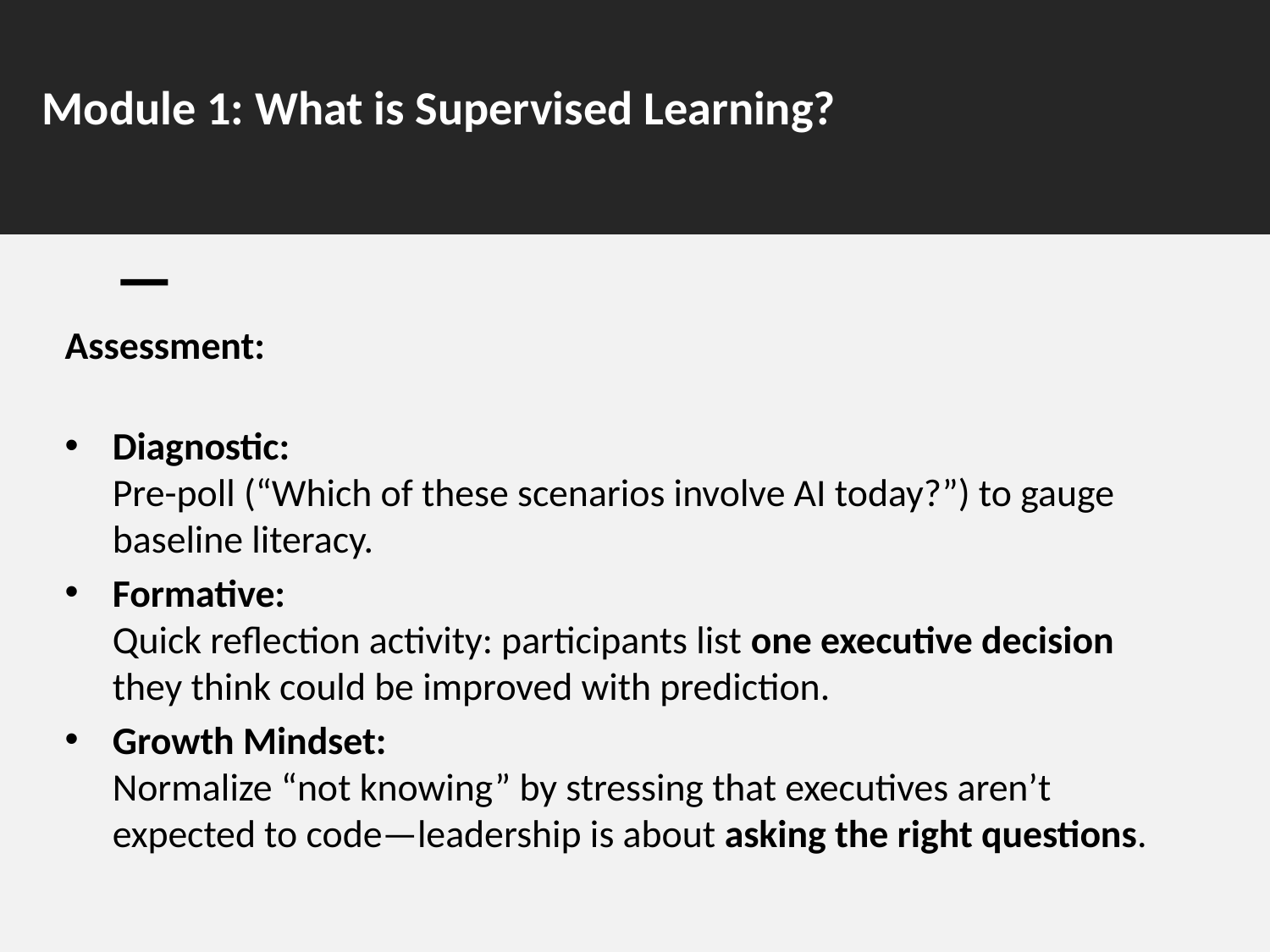

# Module 1: What is Supervised Learning?

Assessment:
Diagnostic:
Pre-poll (“Which of these scenarios involve AI today?”) to gauge baseline literacy.
Formative:
Quick reflection activity: participants list one executive decision they think could be improved with prediction.
Growth Mindset:
Normalize “not knowing” by stressing that executives aren’t expected to code—leadership is about asking the right questions.